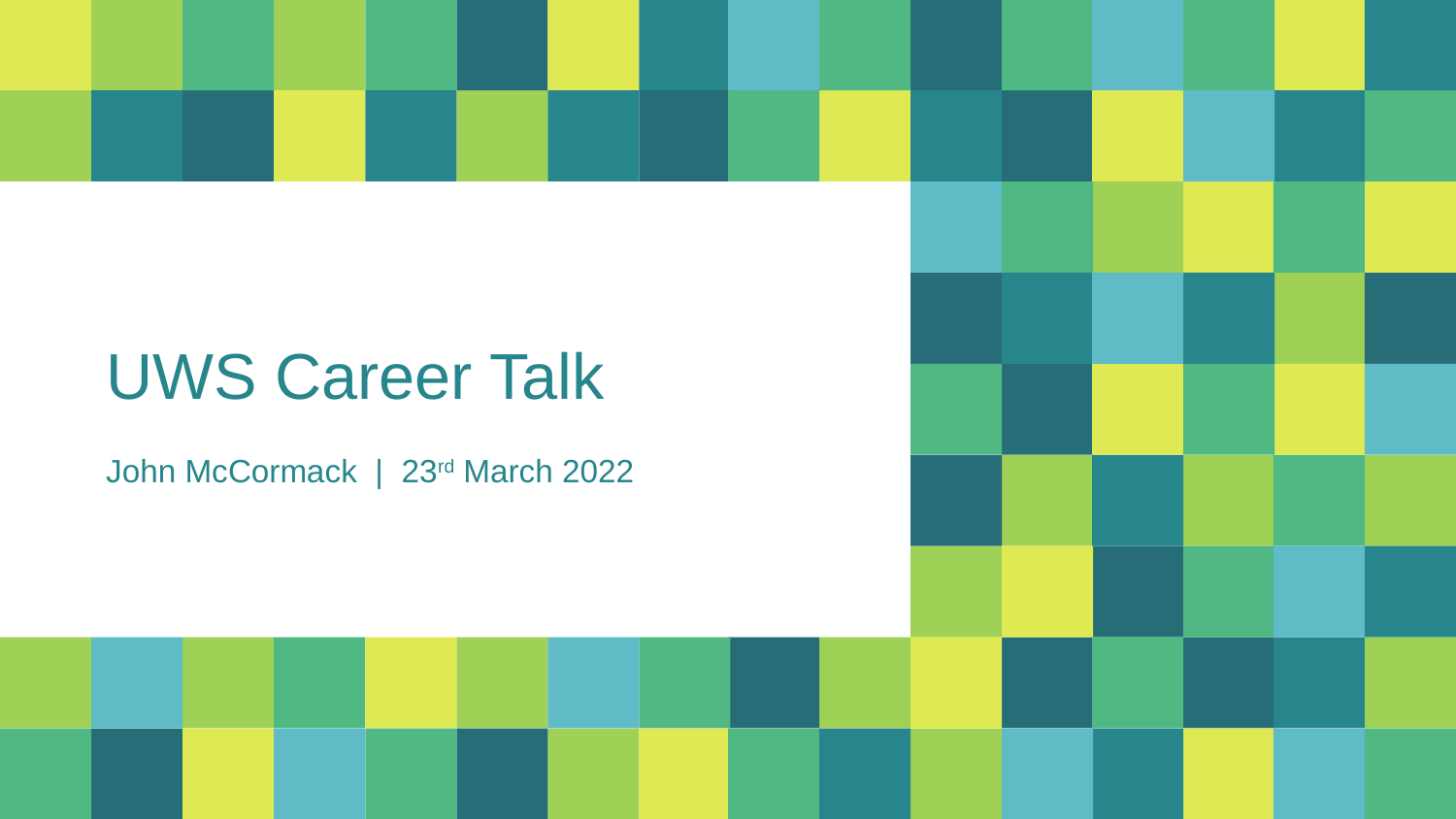

# UWS Career Talk John McCormack  |  23rd March 2022